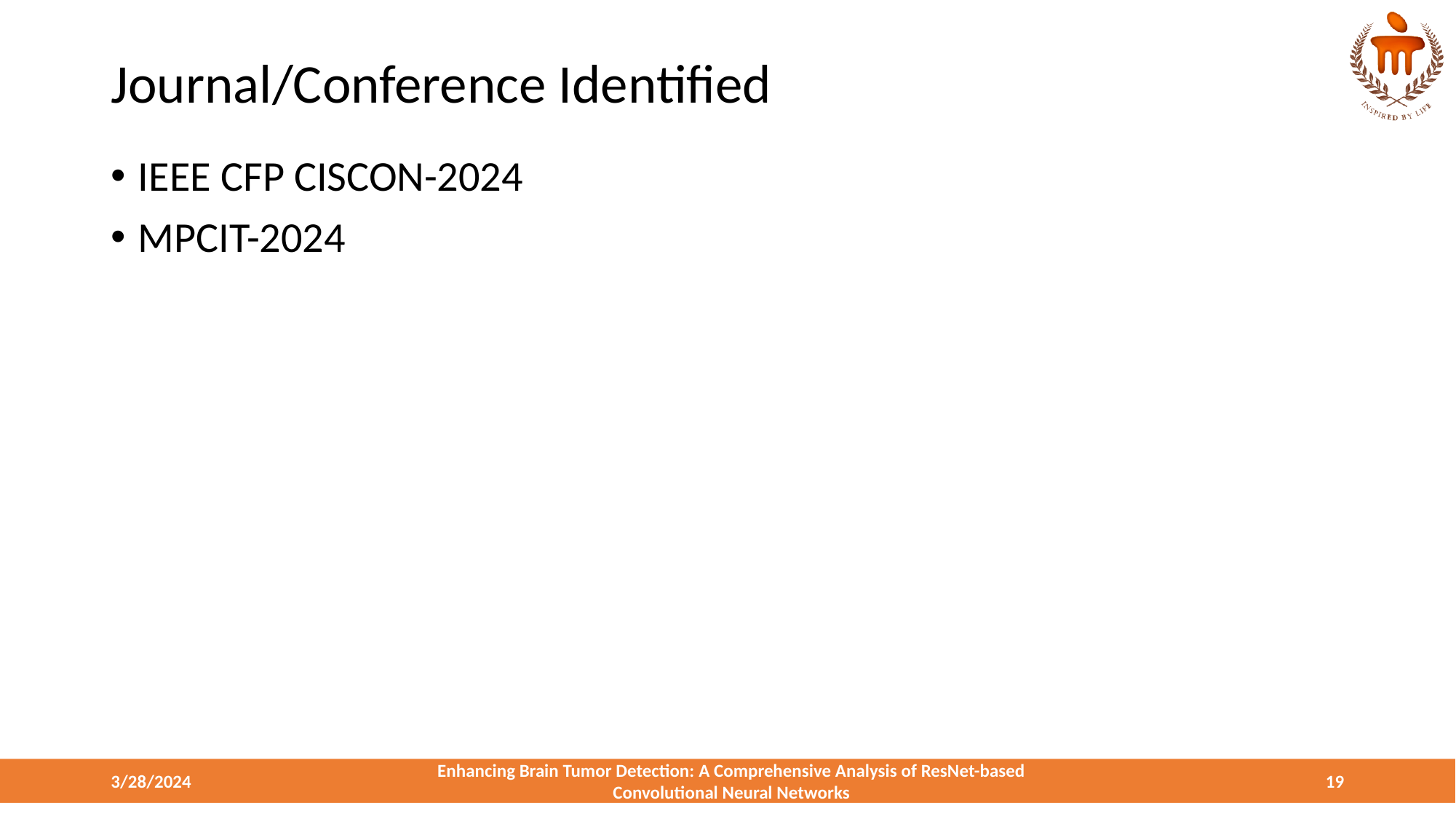

# Journal/Conference Identified
IEEE CFP CISCON-2024
MPCIT-2024
3/28/2024
Enhancing Brain Tumor Detection: A Comprehensive Analysis of ResNet-based Convolutional Neural Networks
19